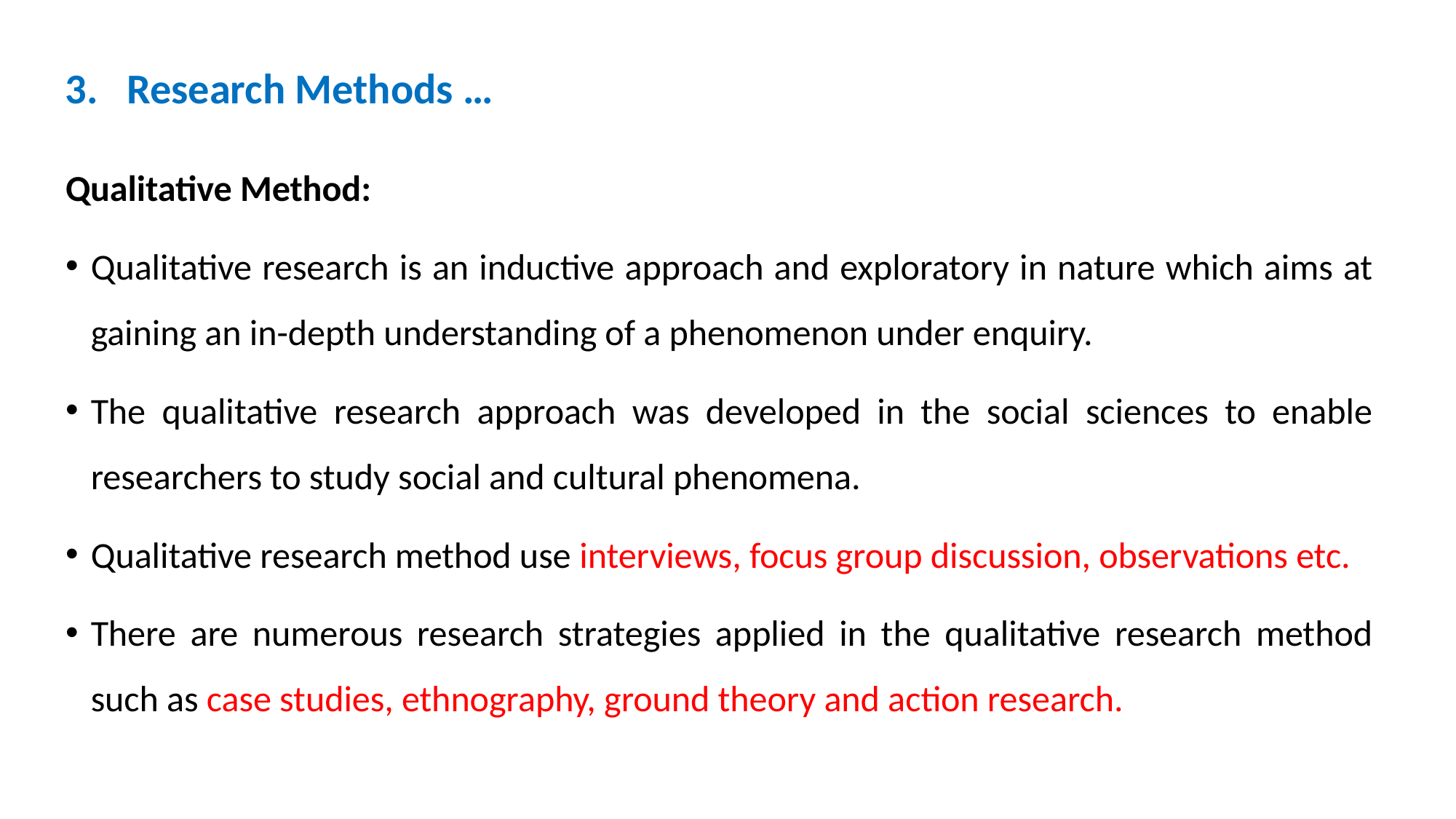

3.   Research Methods …
Qualitative Method:
Qualitative research is an inductive approach and exploratory in nature which aims at gaining an in-depth understanding of a phenomenon under enquiry.
The qualitative research approach was developed in the social sciences to enable researchers to study social and cultural phenomena.
Qualitative research method use interviews, focus group discussion, observations etc.
There are numerous research strategies applied in the qualitative research method such as case studies, ethnography, ground theory and action research.